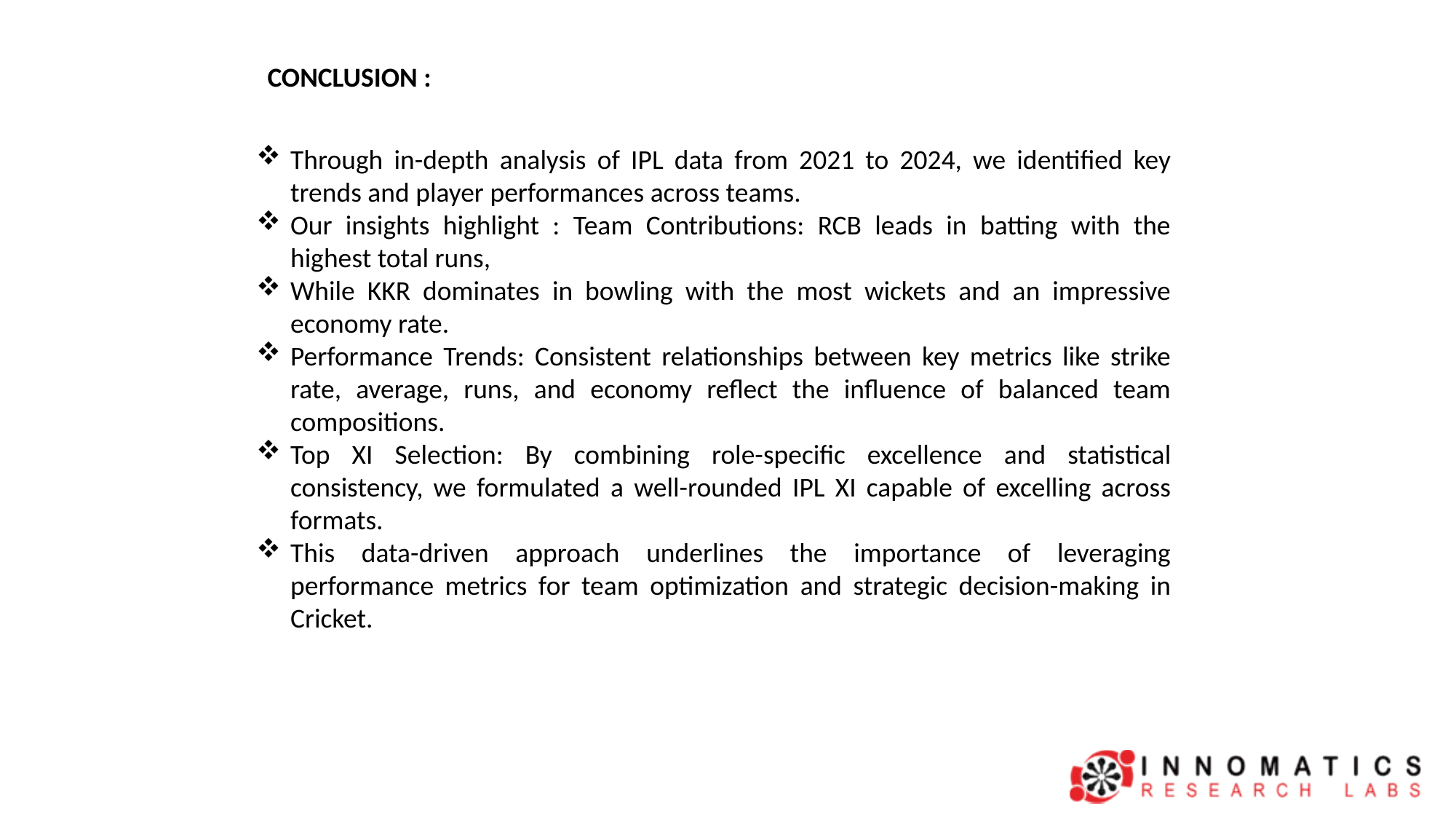

CONCLUSION :
Through in-depth analysis of IPL data from 2021 to 2024, we identified key trends and player performances across teams.
Our insights highlight : Team Contributions: RCB leads in batting with the highest total runs,
While KKR dominates in bowling with the most wickets and an impressive economy rate.
Performance Trends: Consistent relationships between key metrics like strike rate, average, runs, and economy reflect the influence of balanced team compositions.
Top XI Selection: By combining role-specific excellence and statistical consistency, we formulated a well-rounded IPL XI capable of excelling across formats.
This data-driven approach underlines the importance of leveraging performance metrics for team optimization and strategic decision-making in Cricket.